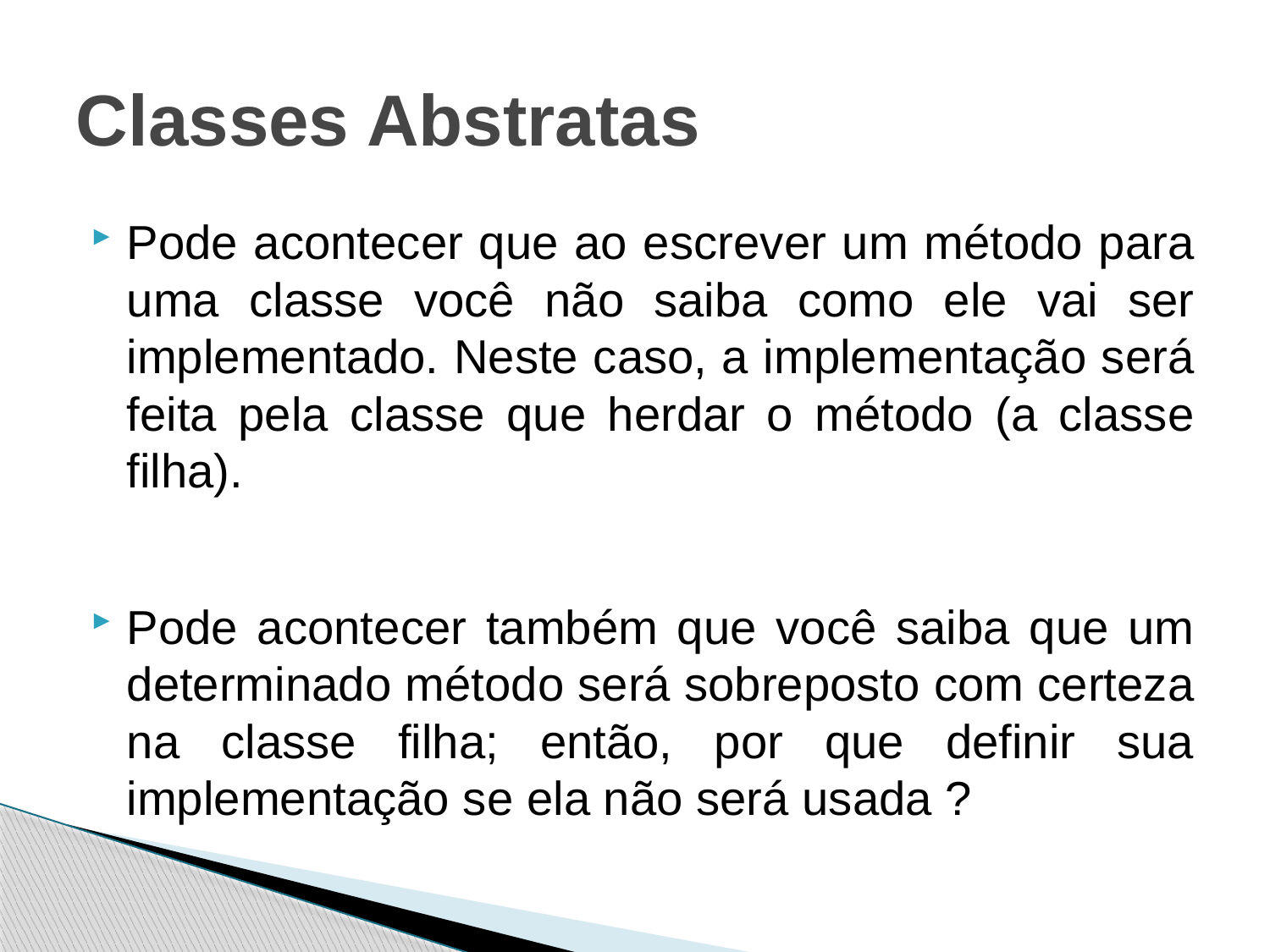

# Classes Abstratas
Pode acontecer que ao escrever um método para uma classe você não saiba como ele vai ser implementado. Neste caso, a implementação será feita pela classe que herdar o método (a classe filha).

Pode acontecer também que você saiba que um determinado método será sobreposto com certeza na classe filha; então, por que definir sua implementação se ela não será usada ?